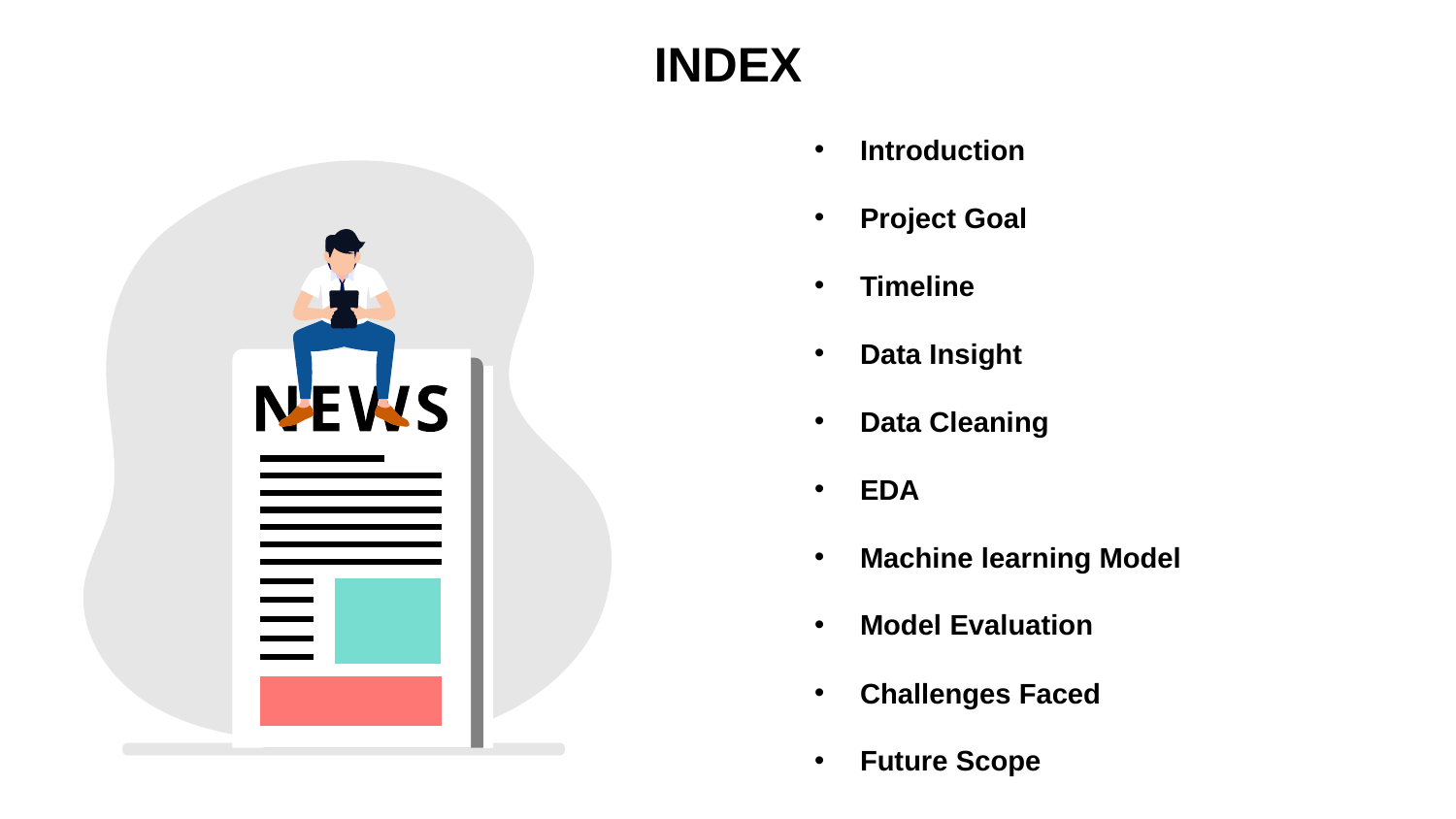

# INDEX
Introduction

Project Goal

Timeline

Data Insight

Data Cleaning

EDA

Machine learning Model

Model Evaluation

Challenges Faced

Future Scope